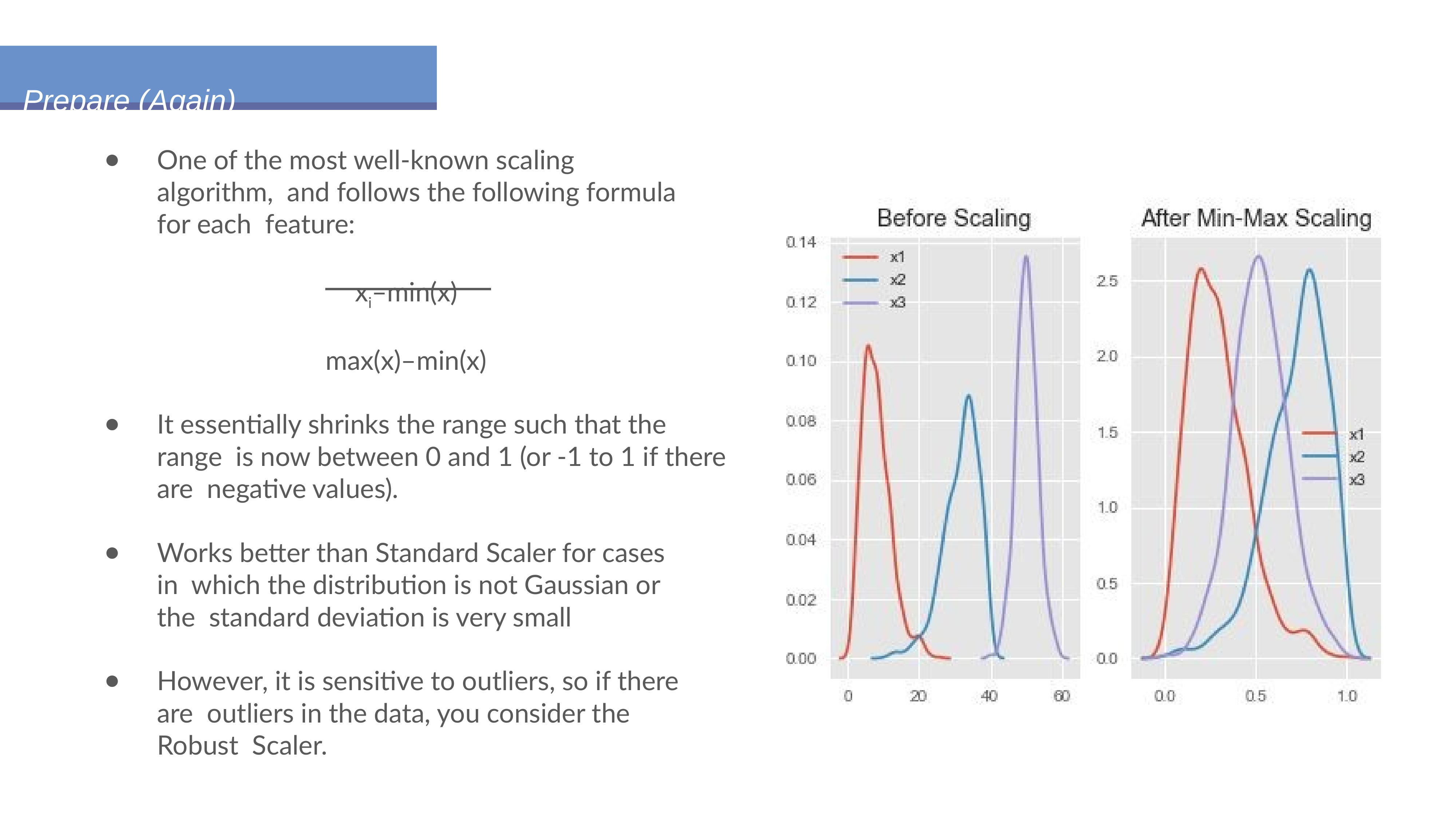

Prepare (Again)
# Feature Scaling: Min-Max Scaler
One of the most well-known scaling algorithm,  and follows the following formula for each  feature:
xi–min(x)  max(x)–min(x)

It essentially shrinks the range such that the range  is now between 0 and 1 (or -1 to 1 if there are  negative values).

Works better than Standard Scaler for cases in  which the distribution is not Gaussian or the  standard deviation is very small

However, it is sensitive to outliers, so if there are  outliers in the data, you consider the Robust  Scaler.